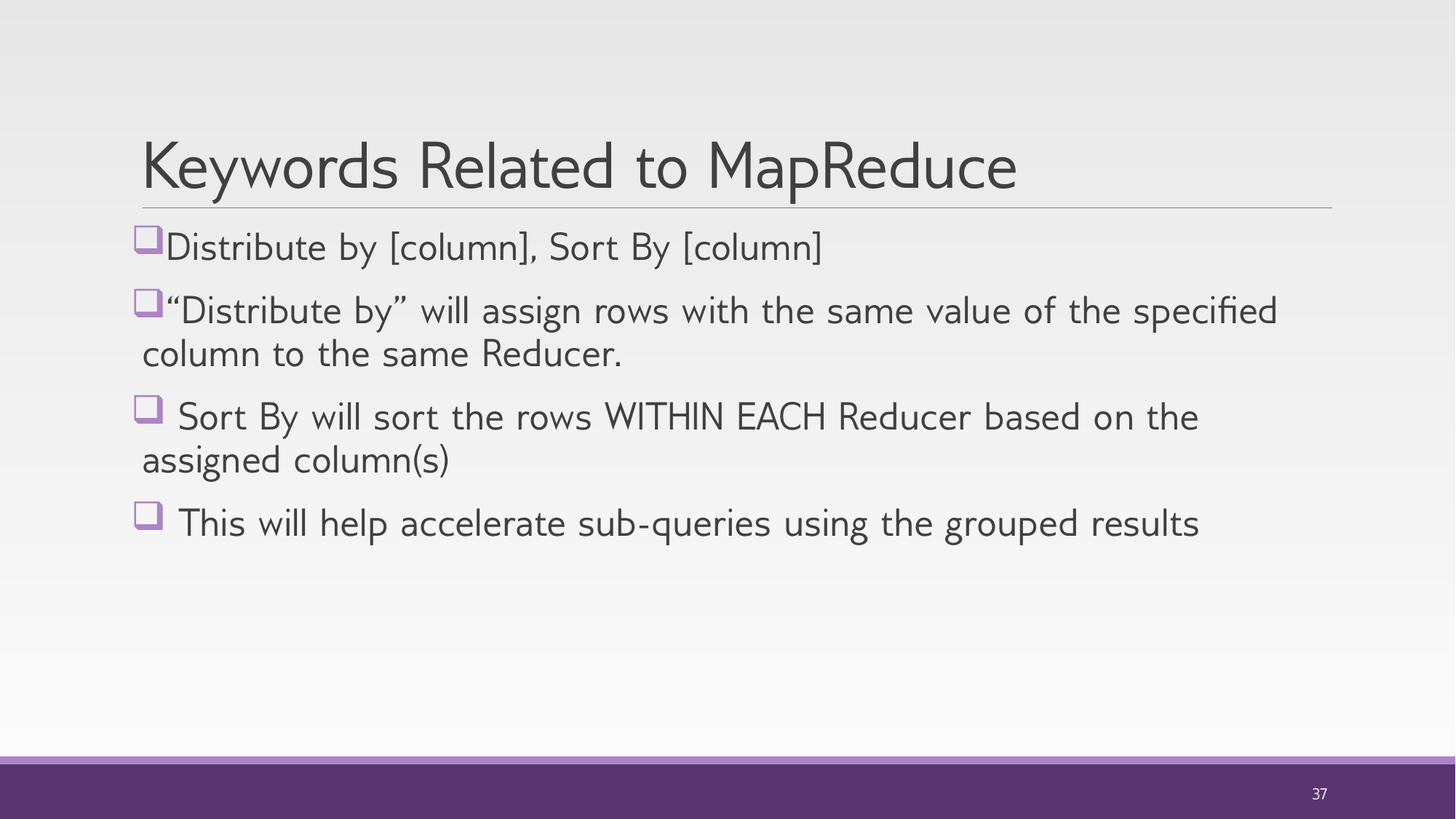

# Keywords Related to MapReduce
Distribute by [column], Sort By [column]
“Distribute by” will assign rows with the same value of the specified column to the same Reducer.
 Sort By will sort the rows WITHIN EACH Reducer based on the assigned column(s)
 This will help accelerate sub-queries using the grouped results

37